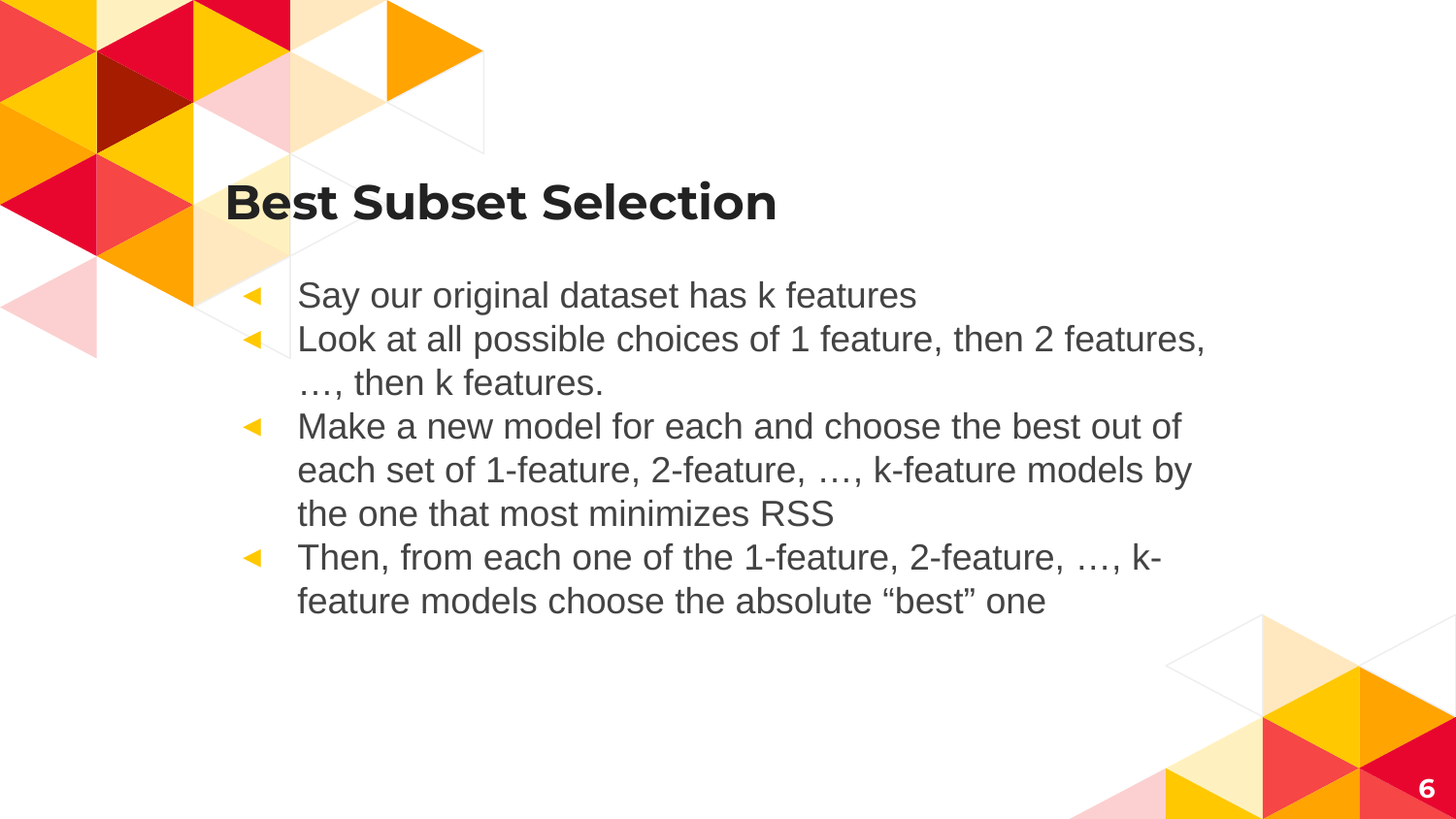

# Best Subset Selection
Say our original dataset has k features
Look at all possible choices of 1 feature, then 2 features, …, then k features.
Make a new model for each and choose the best out of each set of 1-feature, 2-feature, …, k-feature models by the one that most minimizes RSS
Then, from each one of the 1-feature, 2-feature, …, k-feature models choose the absolute “best” one
6